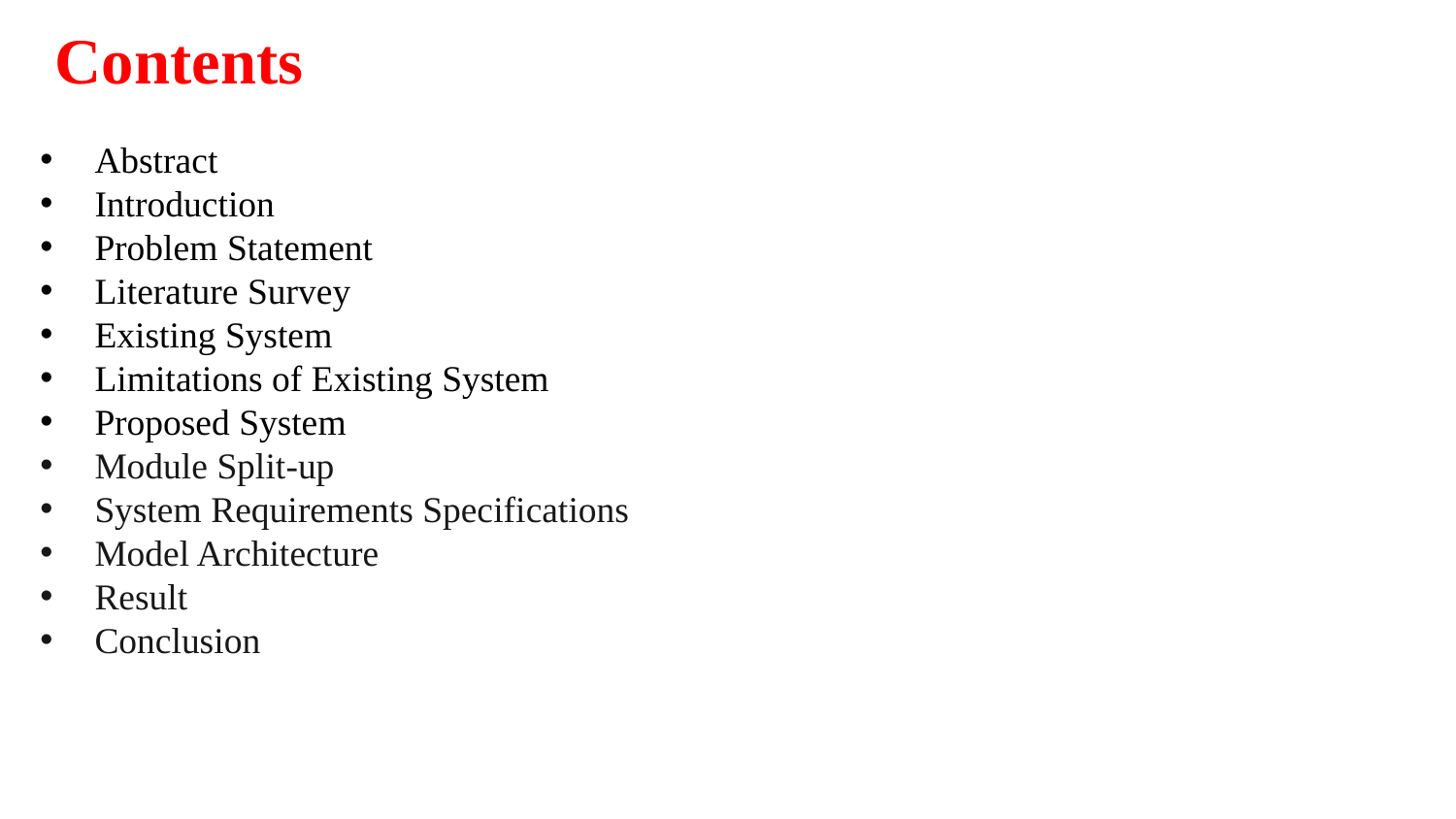

Contents
Abstract
Introduction
Problem Statement
Literature Survey
Existing System
Limitations of Existing System
Proposed System
Module Split-up
System Requirements Specifications
Model Architecture
Result
Conclusion